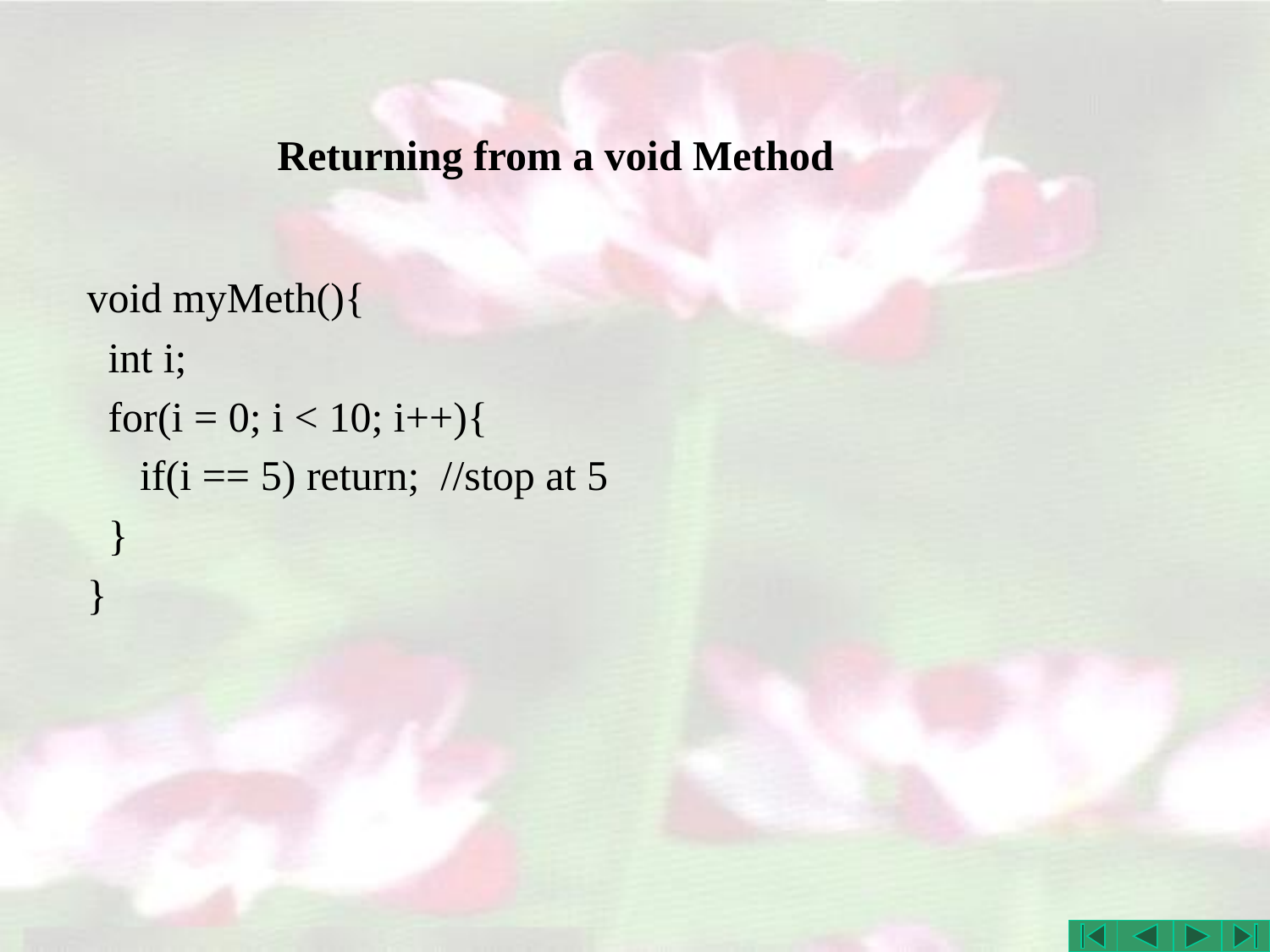

# Returning from a void Method
void myMeth(){
  int i;
  for(i = 0; i < 10; i++){
     if(i == 5) return;  //stop at 5
  }
}